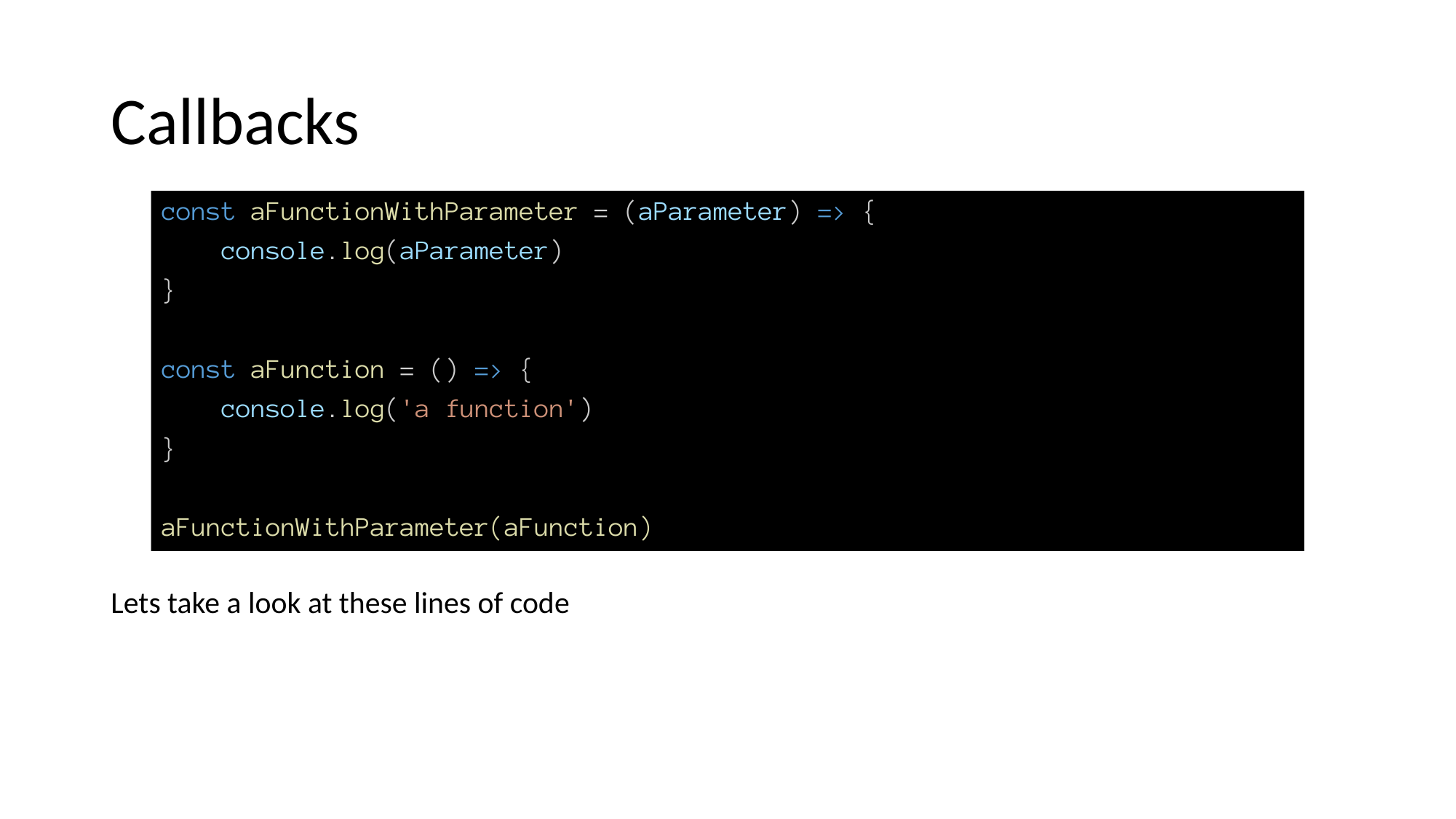

# Callbacks
const aFunctionWithParameter = (aParameter) => {
    console.log(aParameter)
}

const aFunction = () => {
    console.log('a function')
}

aFunctionWithParameter(aFunction)
Lets take a look at these lines of code